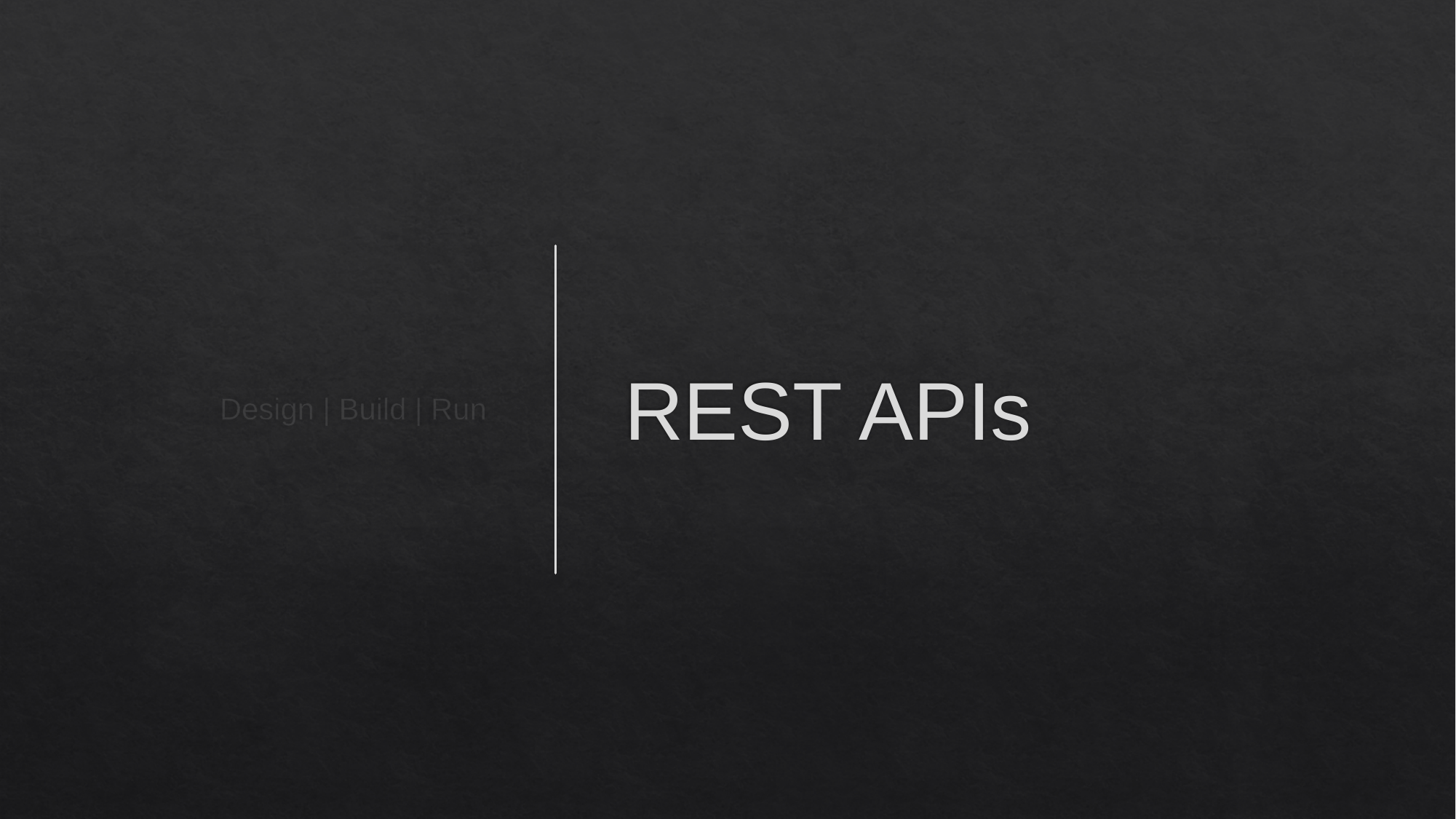

Design | Build | Run
# REST APIs